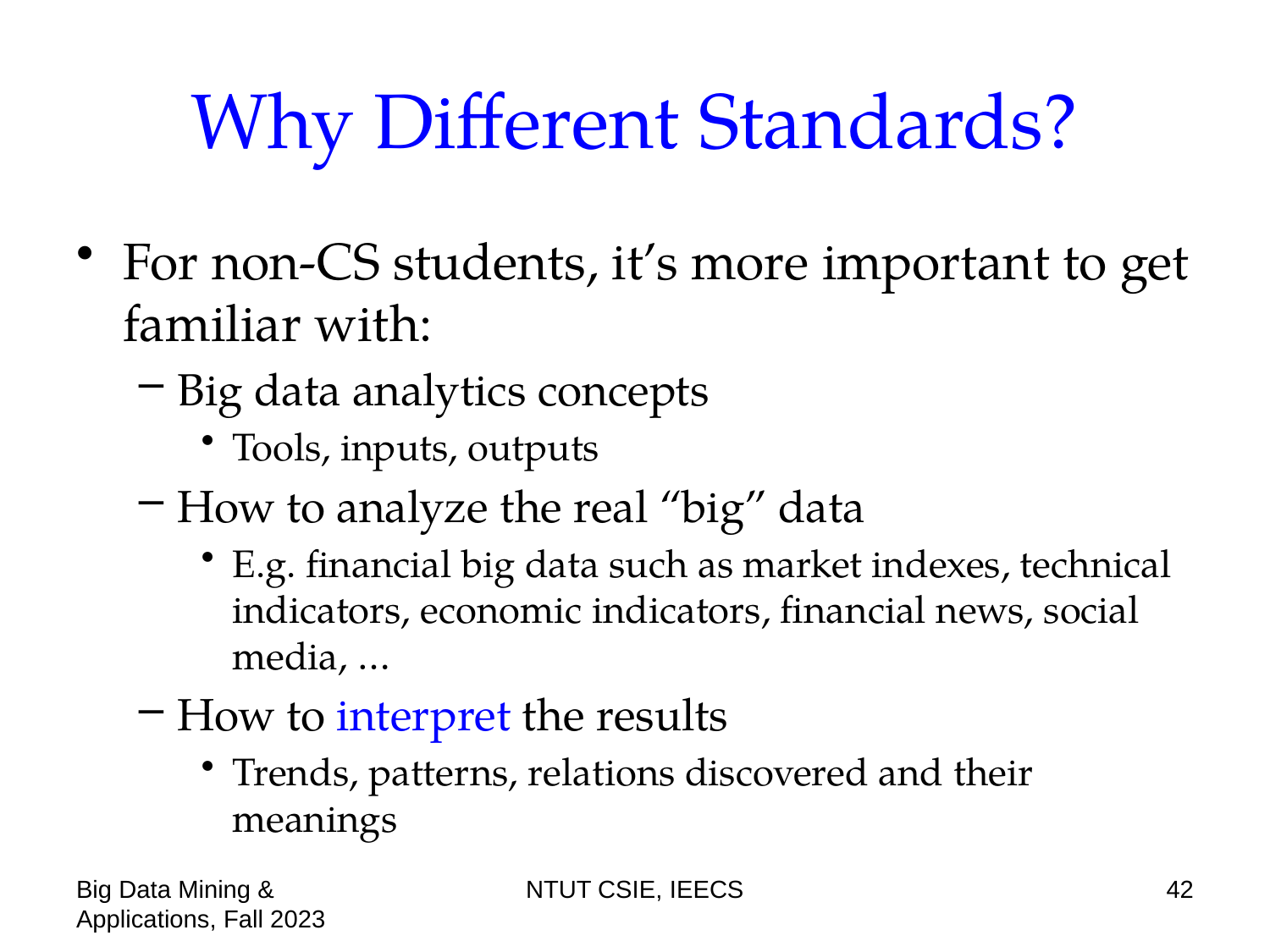

# Why Different Standards?
For non-CS students, it’s more important to get familiar with:
Big data analytics concepts
Tools, inputs, outputs
How to analyze the real “big” data
E.g. financial big data such as market indexes, technical indicators, economic indicators, financial news, social media, …
How to interpret the results
Trends, patterns, relations discovered and their meanings
Big Data Mining & Applications, Fall 2023
NTUT CSIE, IEECS
42